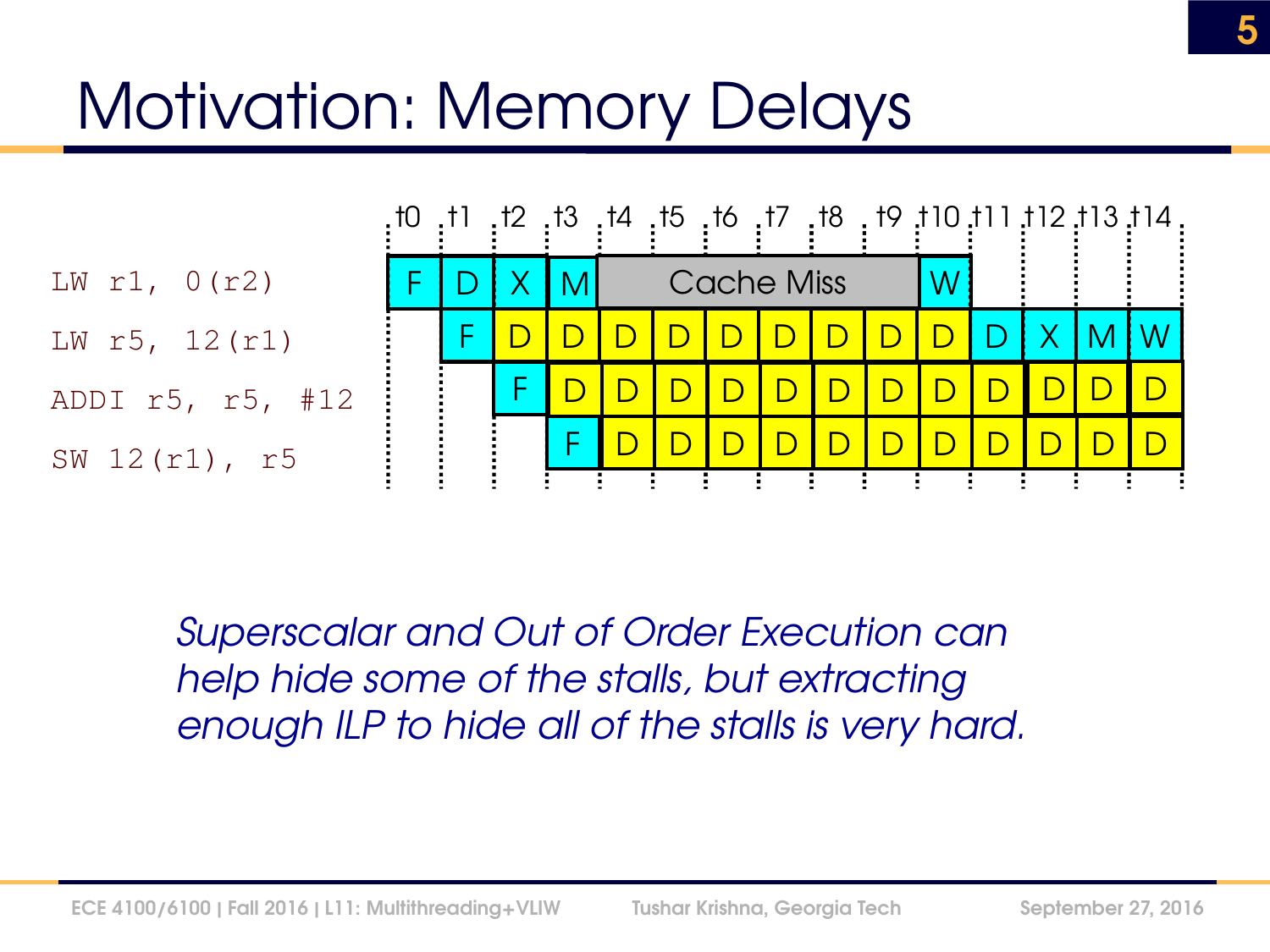

5
# Motivation: Memory Delays
t0
t1
t2
t3
t4
t5
t6
t7
t8
t9
t10
t11
t12
t13
t14

LW r1, 0(r2)

LW r5, 12(r1)

ADDI r5, r5, #12

SW 12(r1), r5
Cache Miss
F
D
X
W
M
F
D
D
D
D
D
D
D
D
D
D
X
M
W
D
F
D
D
D
D
D
D
D
D
D
D
D
F
D
D
D
D
D
D
D
D
D
D
D
Superscalar and Out of Order Execution can help hide some of the stalls, but extracting enough ILP to hide all of the stalls is very hard.
ECE 4100/6100 | Fall 2016 | L11: Multithreading+VLIW             Tushar Krishna, Georgia Tech
September 27, 2016